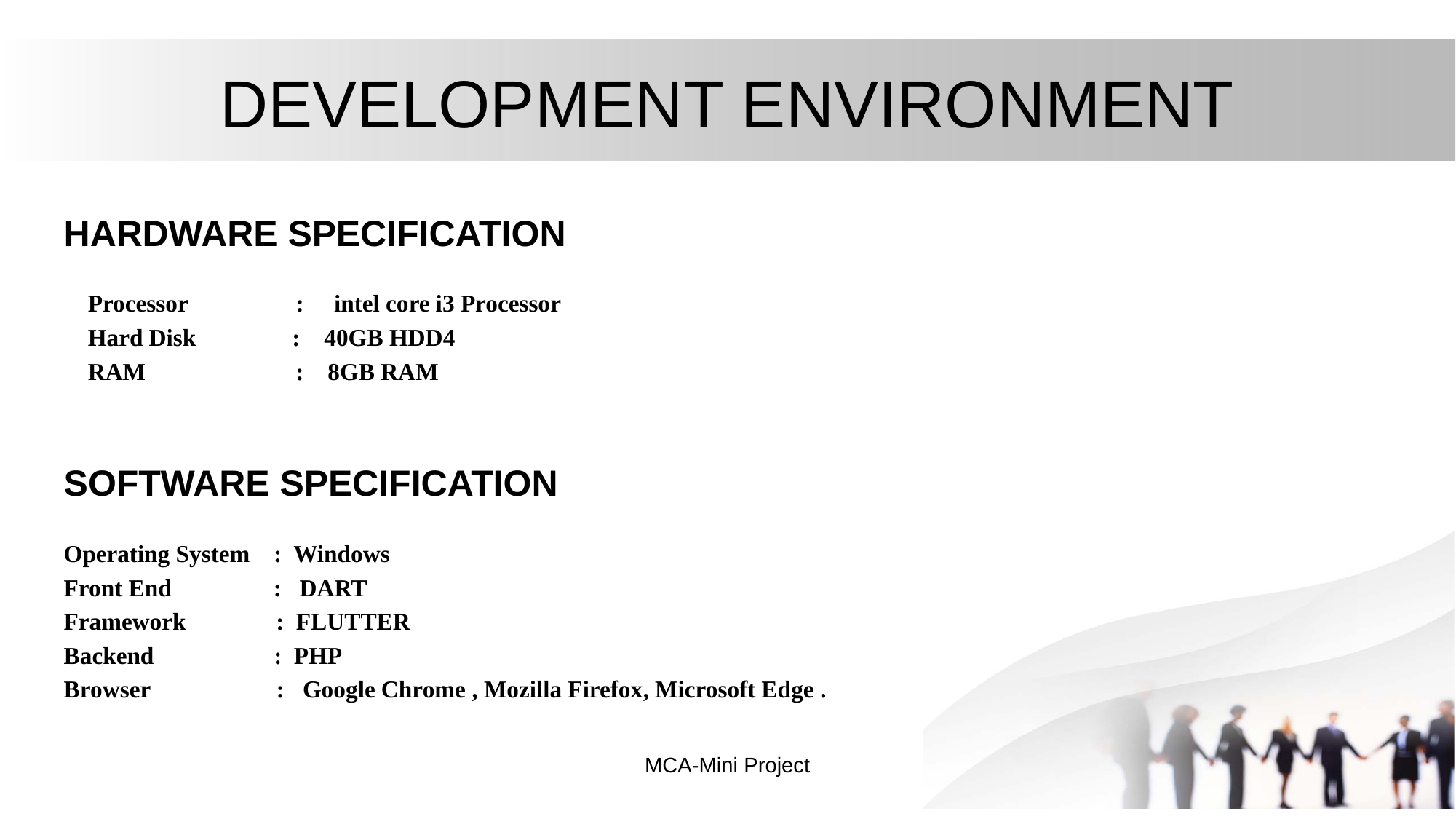

# DEVELOPMENT ENVIRONMENT

HARDWARE SPECIFICATION

    Processor                  :     intel core i3 Processor
    Hard Disk                :    40GB HDD4
    RAM                         :    8GB RAM

SOFTWARE SPECIFICATION

Operating System    :  Windows
Front End                 :   DART
Framework               :  FLUTTER
Backend                    :  PHP
Browser                     :   Google Chrome , Mozilla Firefox, Microsoft Edge .

MCA-Mini Project
14